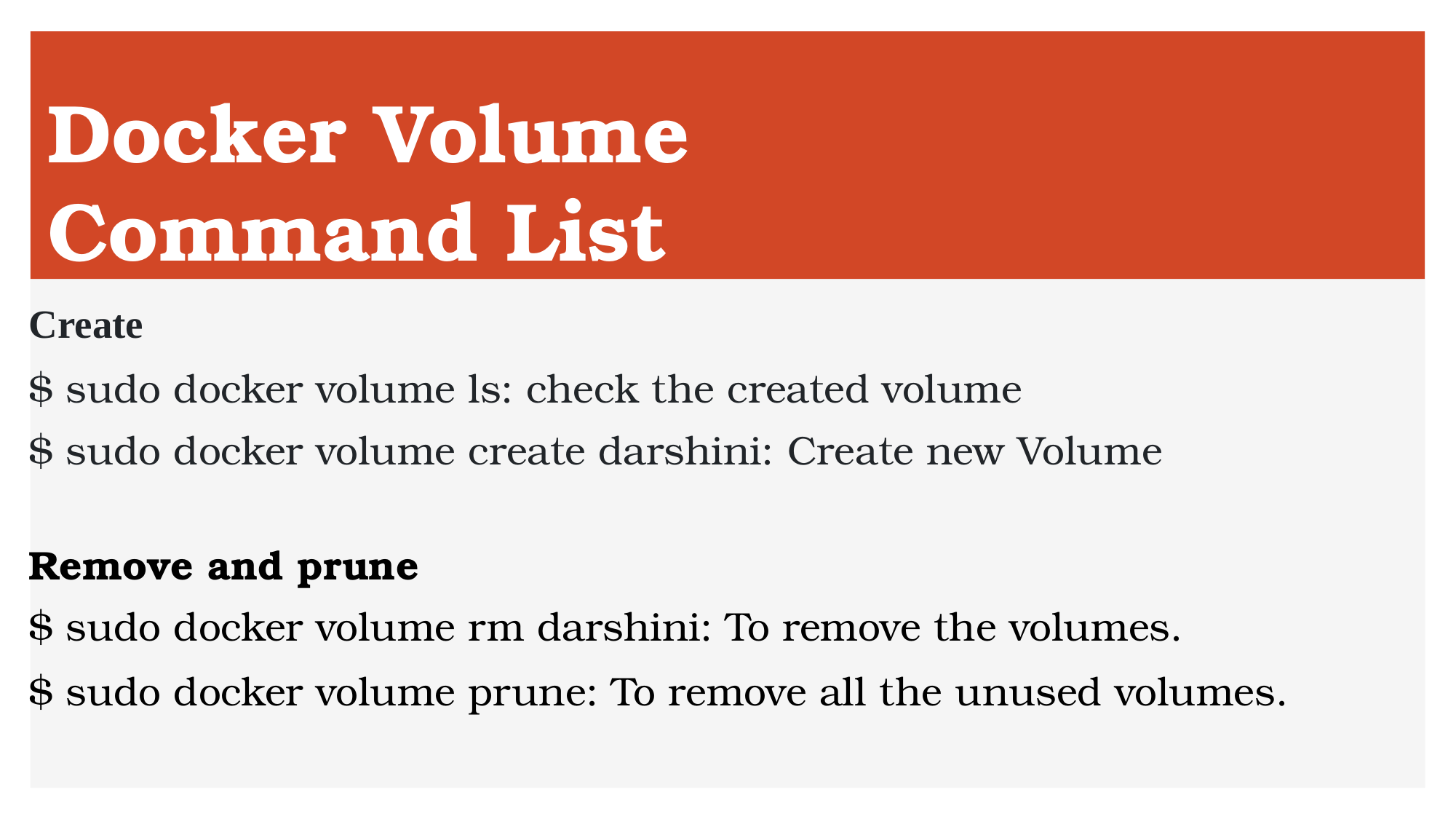

# Docker Volume Command List
Create
$ sudo docker volume ls: check the created volume
$ sudo docker volume create darshini: Create new Volume

Remove and prune
$ sudo docker volume rm darshini: To remove the volumes.
$ sudo docker volume prune: To remove all the unused volumes.